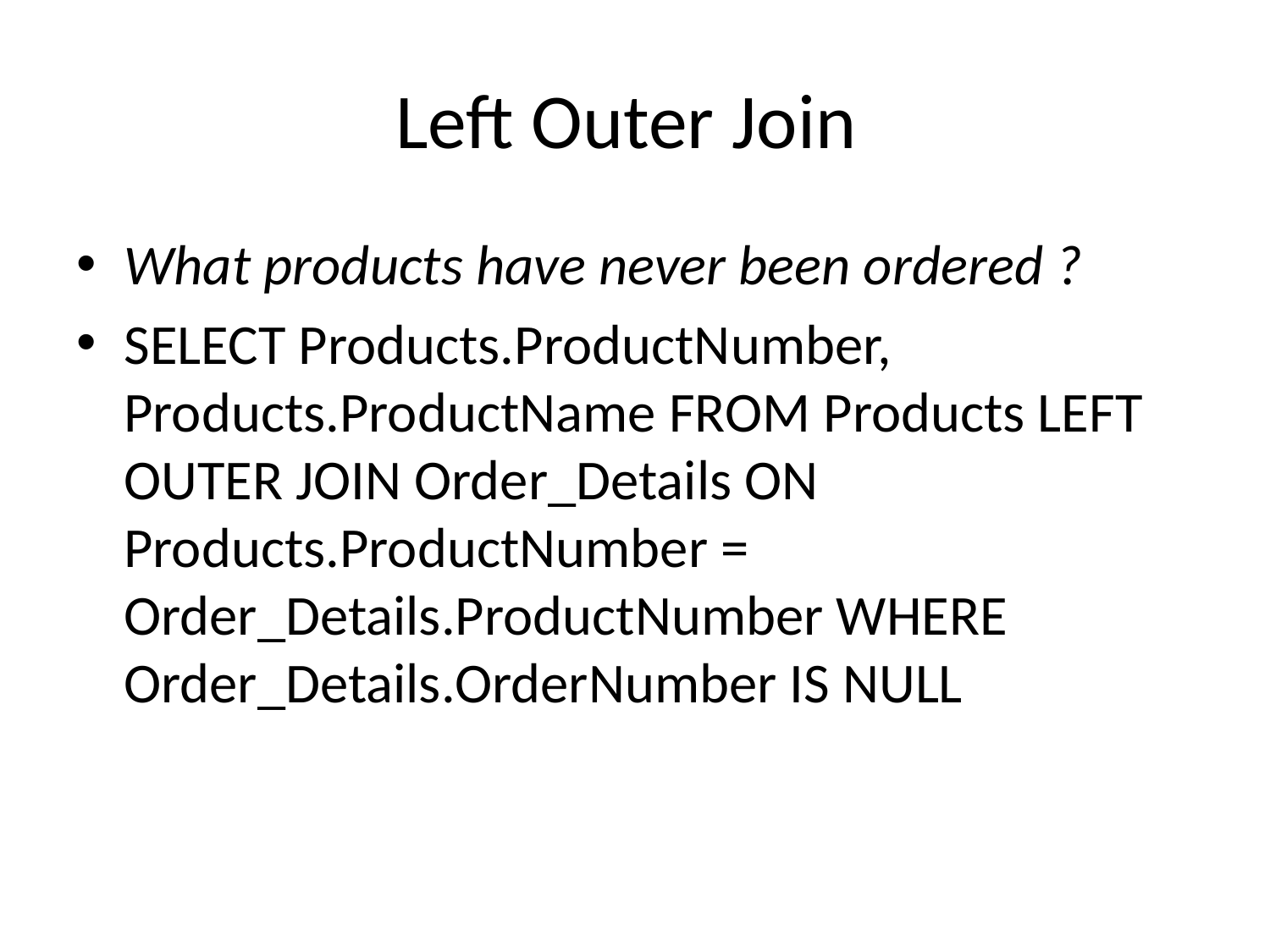

# Left Outer Join
What products have never been ordered ?
SELECT Products.ProductNumber, Products.ProductName FROM Products LEFT OUTER JOIN Order_Details ON Products.ProductNumber = Order_Details.ProductNumber WHERE Order_Details.OrderNumber IS NULL